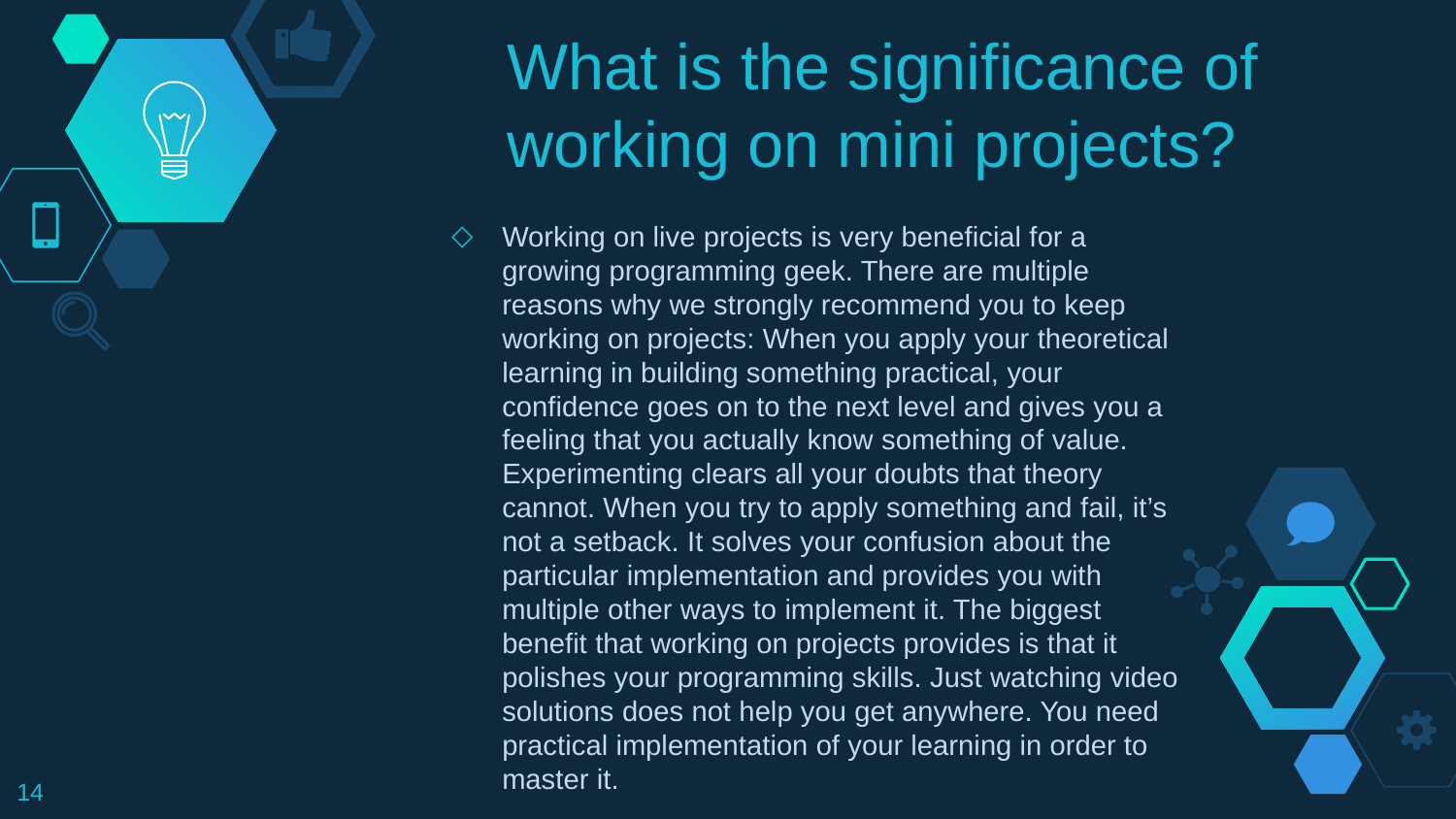

# What is the significance of working on mini projects?
Working on live projects is very beneficial for a growing programming geek. There are multiple reasons why we strongly recommend you to keep working on projects: When you apply your theoretical learning in building something practical, your confidence goes on to the next level and gives you a feeling that you actually know something of value. Experimenting clears all your doubts that theory cannot. When you try to apply something and fail, it’s not a setback. It solves your confusion about the particular implementation and provides you with multiple other ways to implement it. The biggest benefit that working on projects provides is that it polishes your programming skills. Just watching video solutions does not help you get anywhere. You need practical implementation of your learning in order to master it.
14